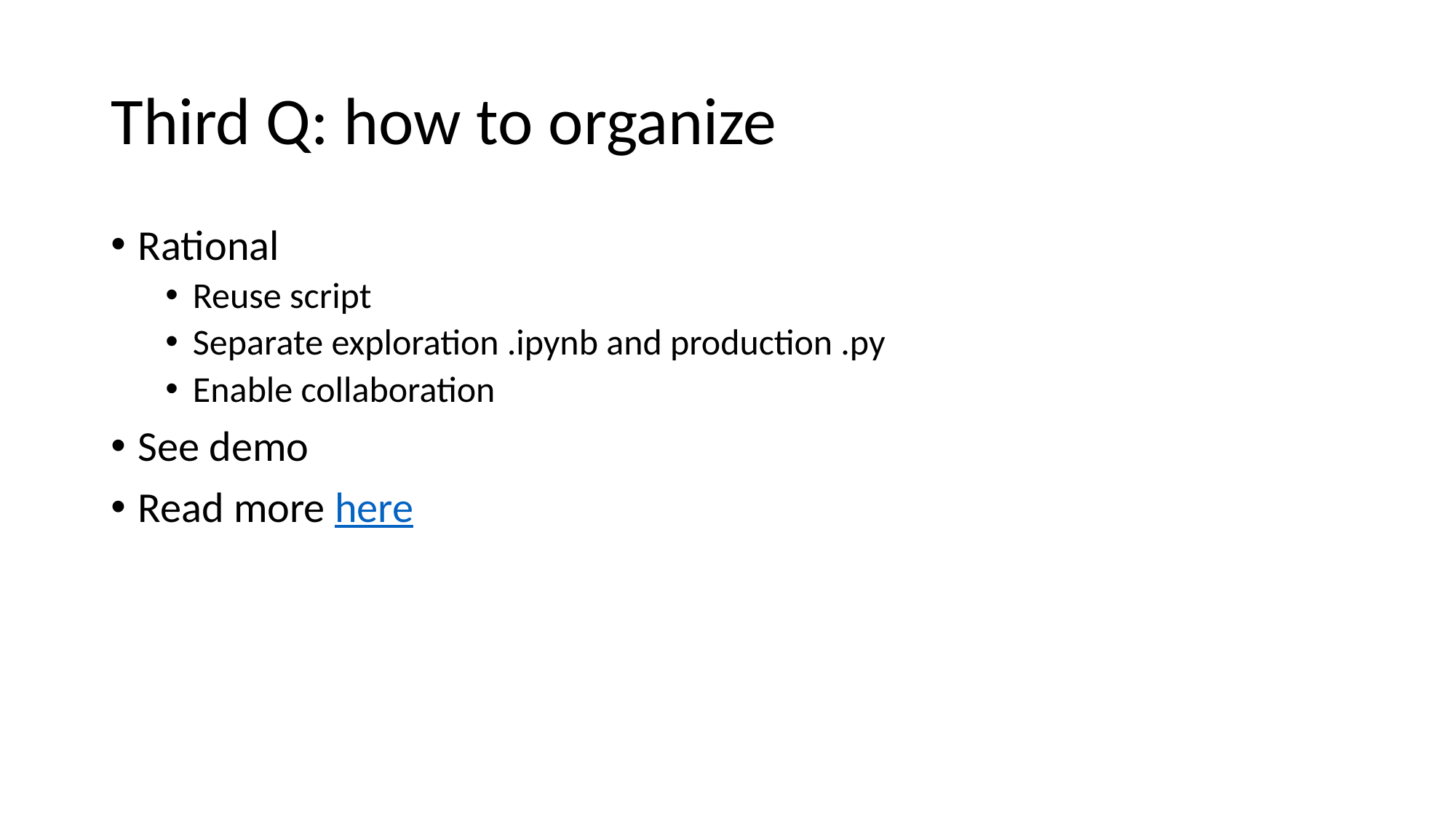

# Third Q: how to organize
Rational
Reuse script
Separate exploration .ipynb and production .py
Enable collaboration
See demo
Read more here